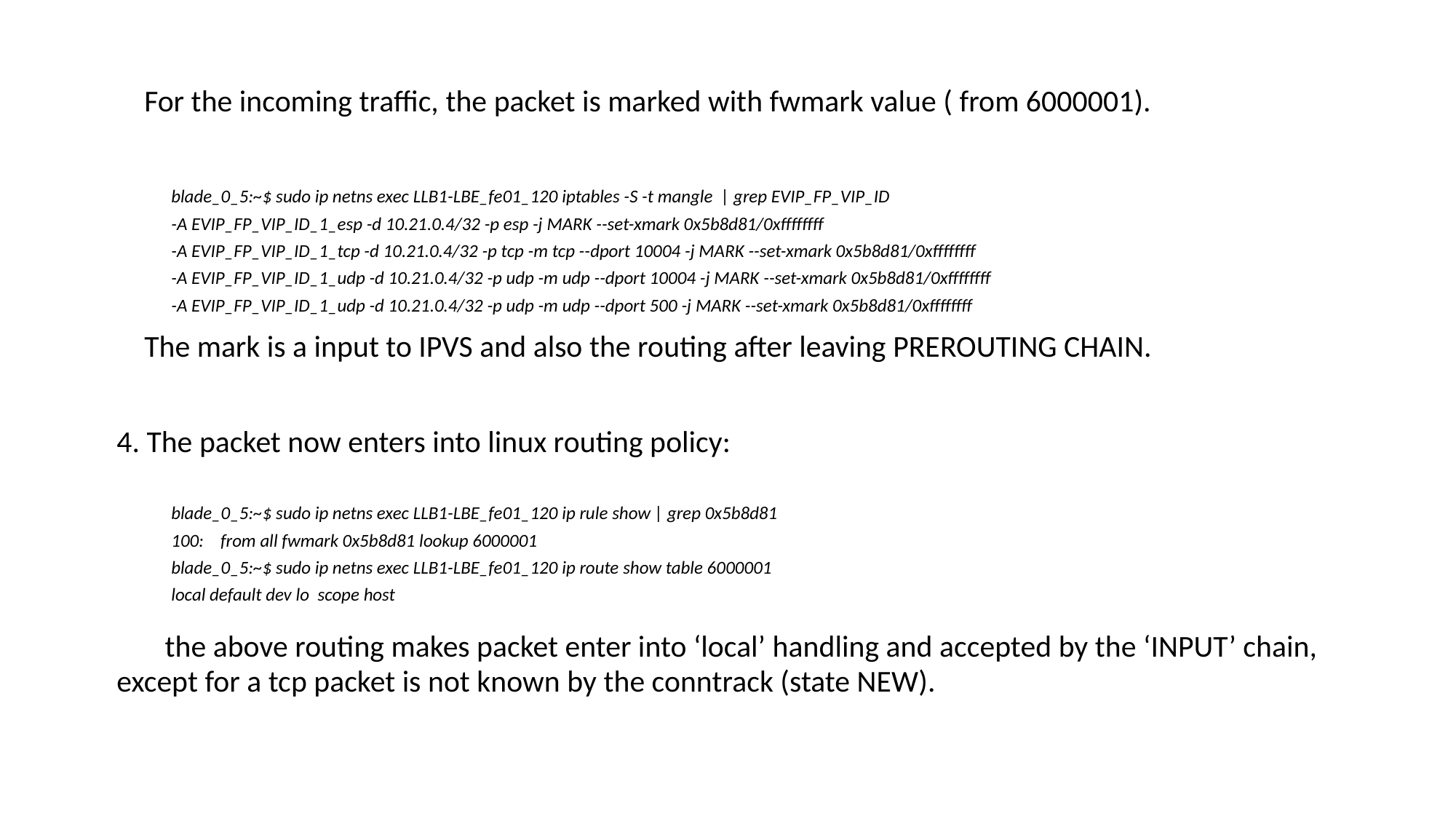

For the incoming traffic, the packet is marked with fwmark value ( from 6000001).

blade_0_5:~$ sudo ip netns exec LLB1-LBE_fe01_120 iptables -S -t mangle  | grep EVIP_FP_VIP_ID
-A EVIP_FP_VIP_ID_1_esp -d 10.21.0.4/32 -p esp -j MARK --set-xmark 0x5b8d81/0xffffffff
-A EVIP_FP_VIP_ID_1_tcp -d 10.21.0.4/32 -p tcp -m tcp --dport 10004 -j MARK --set-xmark 0x5b8d81/0xffffffff
-A EVIP_FP_VIP_ID_1_udp -d 10.21.0.4/32 -p udp -m udp --dport 10004 -j MARK --set-xmark 0x5b8d81/0xffffffff
-A EVIP_FP_VIP_ID_1_udp -d 10.21.0.4/32 -p udp -m udp --dport 500 -j MARK --set-xmark 0x5b8d81/0xffffffff
    The mark is a input to IPVS and also the routing after leaving PREROUTING CHAIN.

4. The packet now enters into linux routing policy:

blade_0_5:~$ sudo ip netns exec LLB1-LBE_fe01_120 ip rule show | grep 0x5b8d81
100:    from all fwmark 0x5b8d81 lookup 6000001
blade_0_5:~$ sudo ip netns exec LLB1-LBE_fe01_120 ip route show table 6000001
local default dev lo  scope host
     the above routing makes packet enter into ‘local’ handling and accepted by the ‘INPUT’ chain, except for a tcp packet is not known by the conntrack (state NEW).